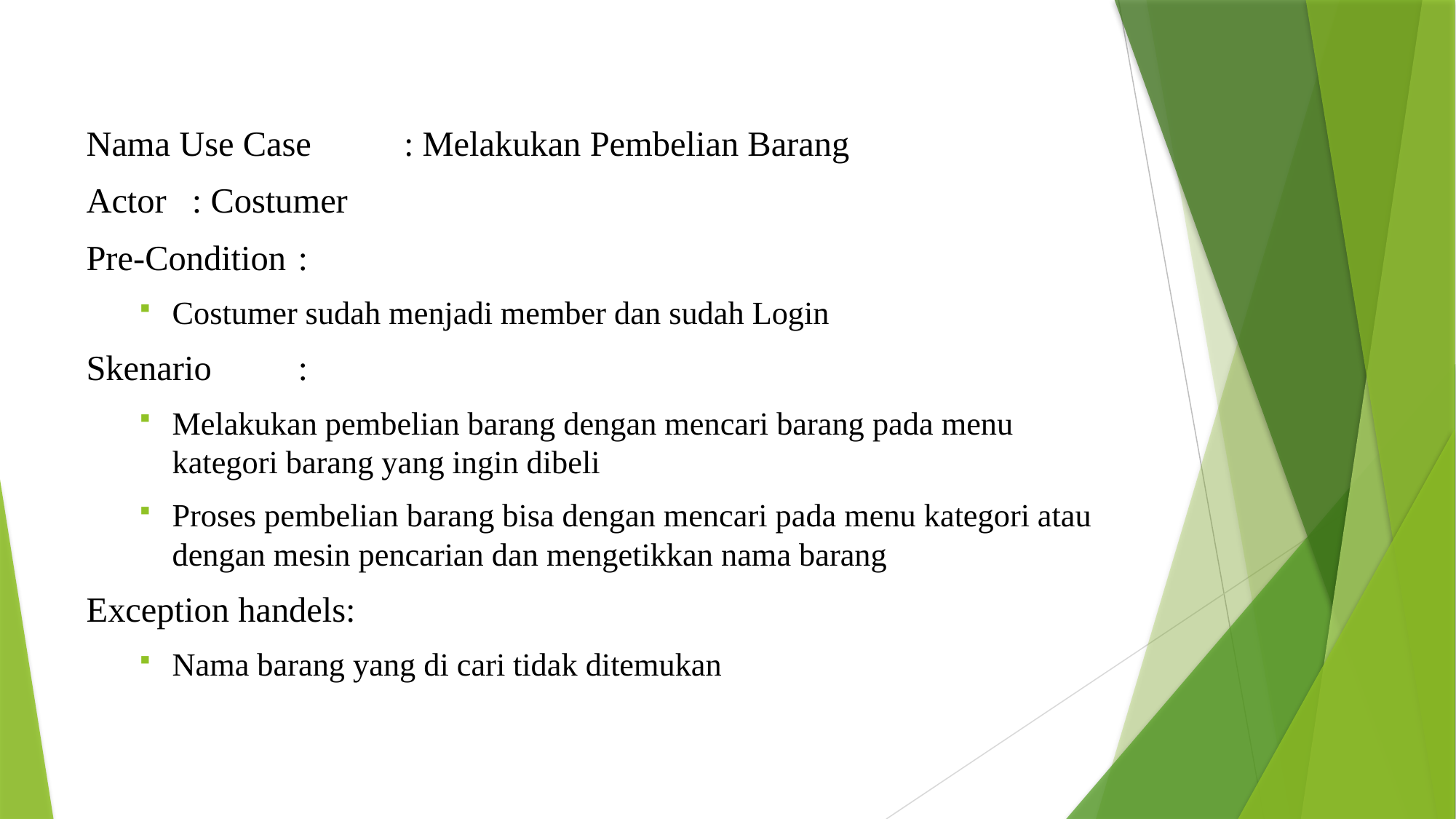

Nama Use Case	: Melakukan Pembelian Barang
Actor				: Costumer
Pre-Condition		:
Costumer sudah menjadi member dan sudah Login
Skenario			:
Melakukan pembelian barang dengan mencari barang pada menu kategori barang yang ingin dibeli
Proses pembelian barang bisa dengan mencari pada menu kategori atau dengan mesin pencarian dan mengetikkan nama barang
Exception handels:
Nama barang yang di cari tidak ditemukan